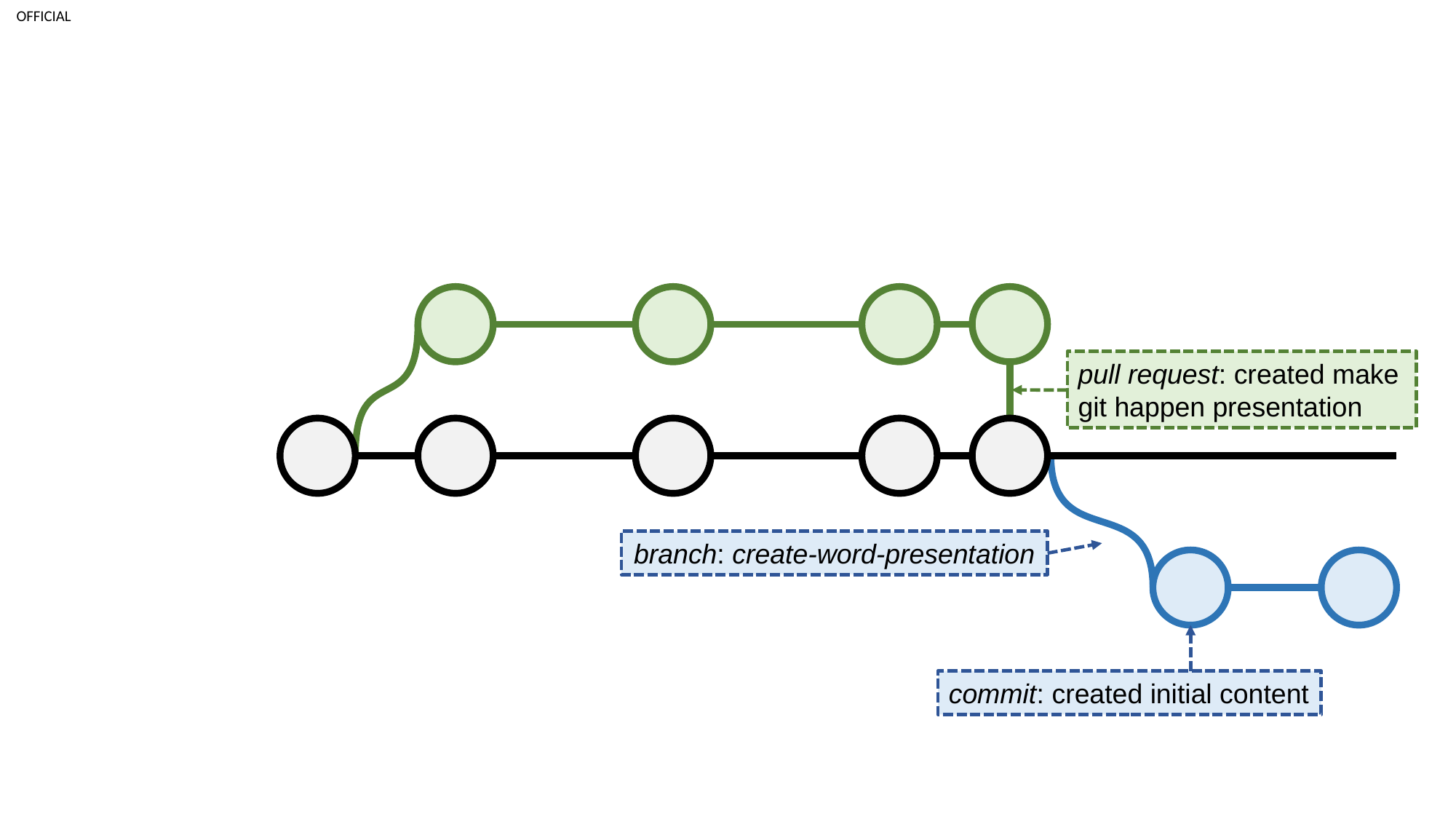

pull request: created make git happen presentation
branch: create-word-presentation
commit: created initial content